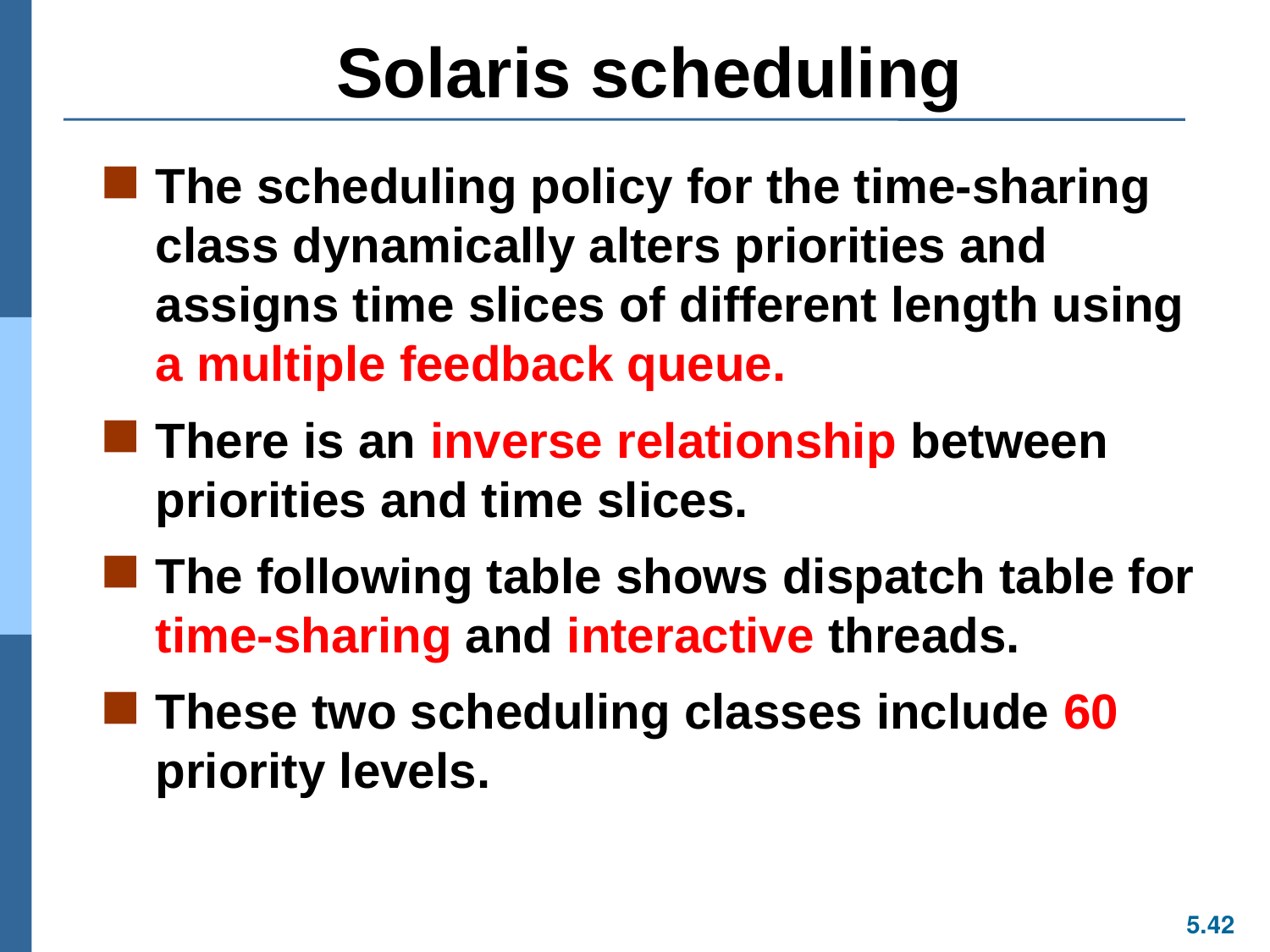

# Solaris scheduling
The scheduling policy for the time-sharing class dynamically alters priorities and assigns time slices of different length using a multiple feedback queue.
There is an inverse relationship between priorities and time slices.
The following table shows dispatch table for time-sharing and interactive threads.
These two scheduling classes include 60 priority levels.